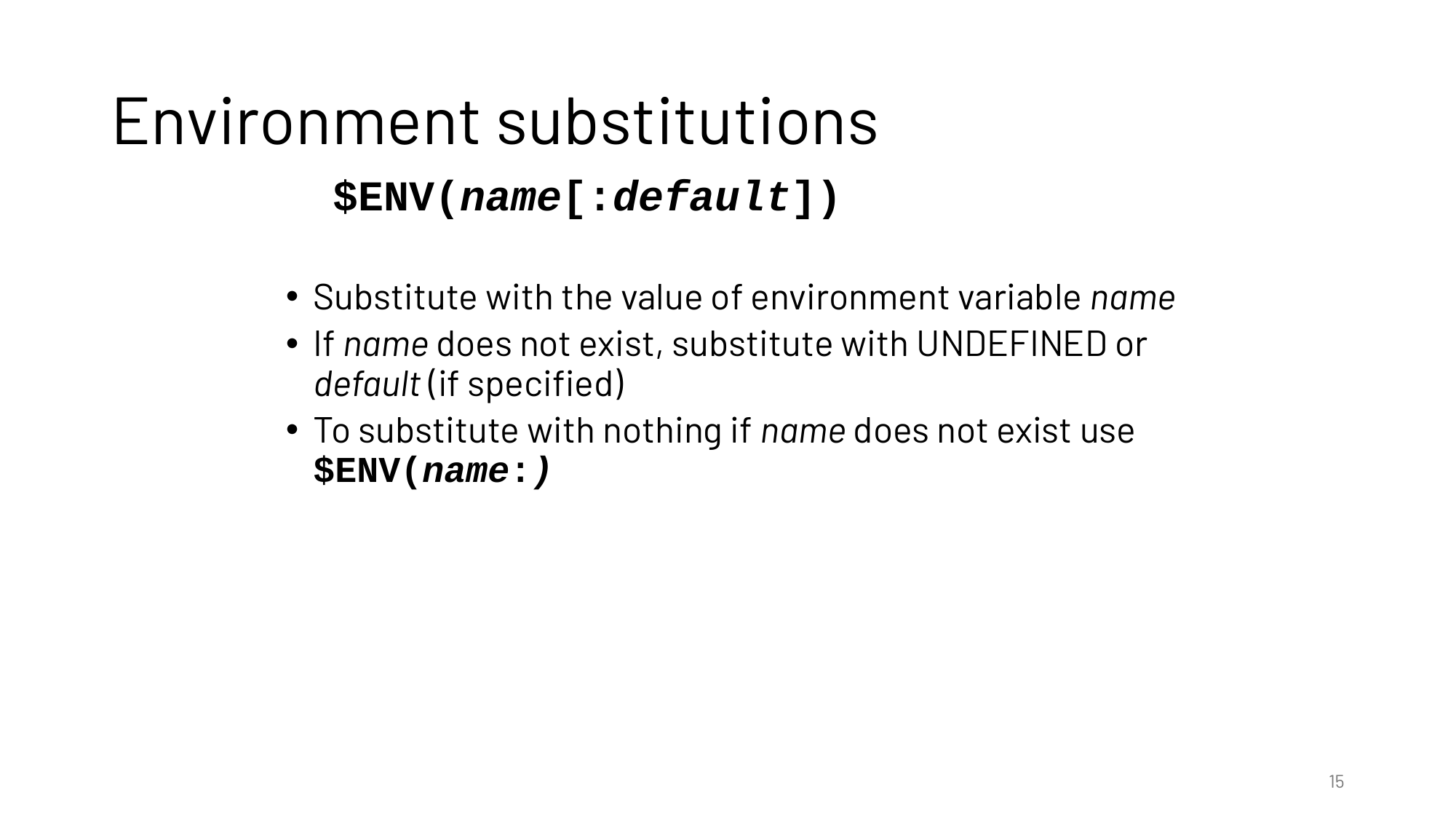

# Environment substitutions
    $ENV(name[:default])
Substitute with the value of environment variable name
If name does not exist, substitute with UNDEFINED or default (if specified)
To substitute with nothing if name does not exist use  $ENV(name:)
15